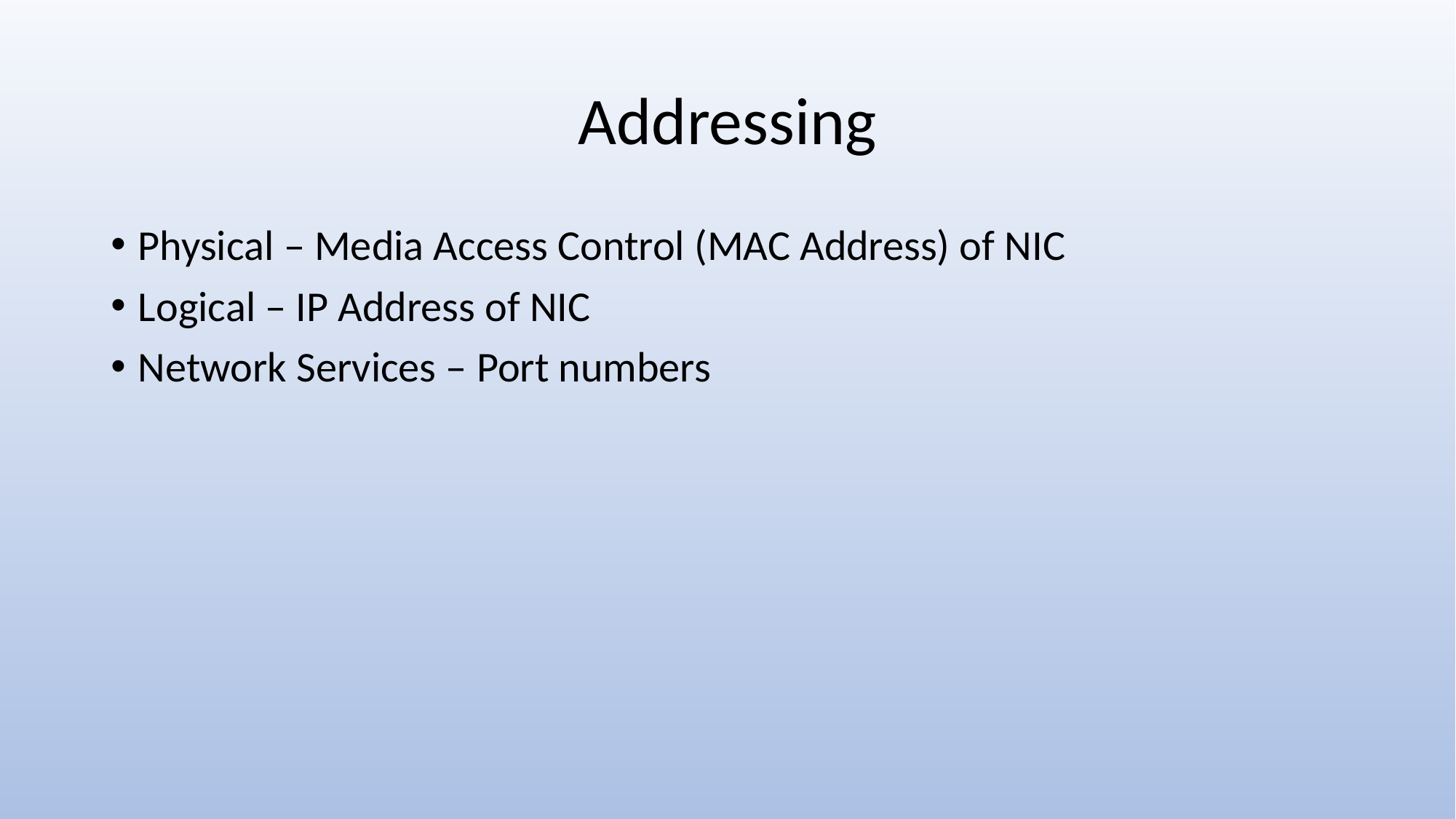

# Addressing
Physical – Media Access Control (MAC Address) of NIC
Logical – IP Address of NIC
Network Services – Port numbers